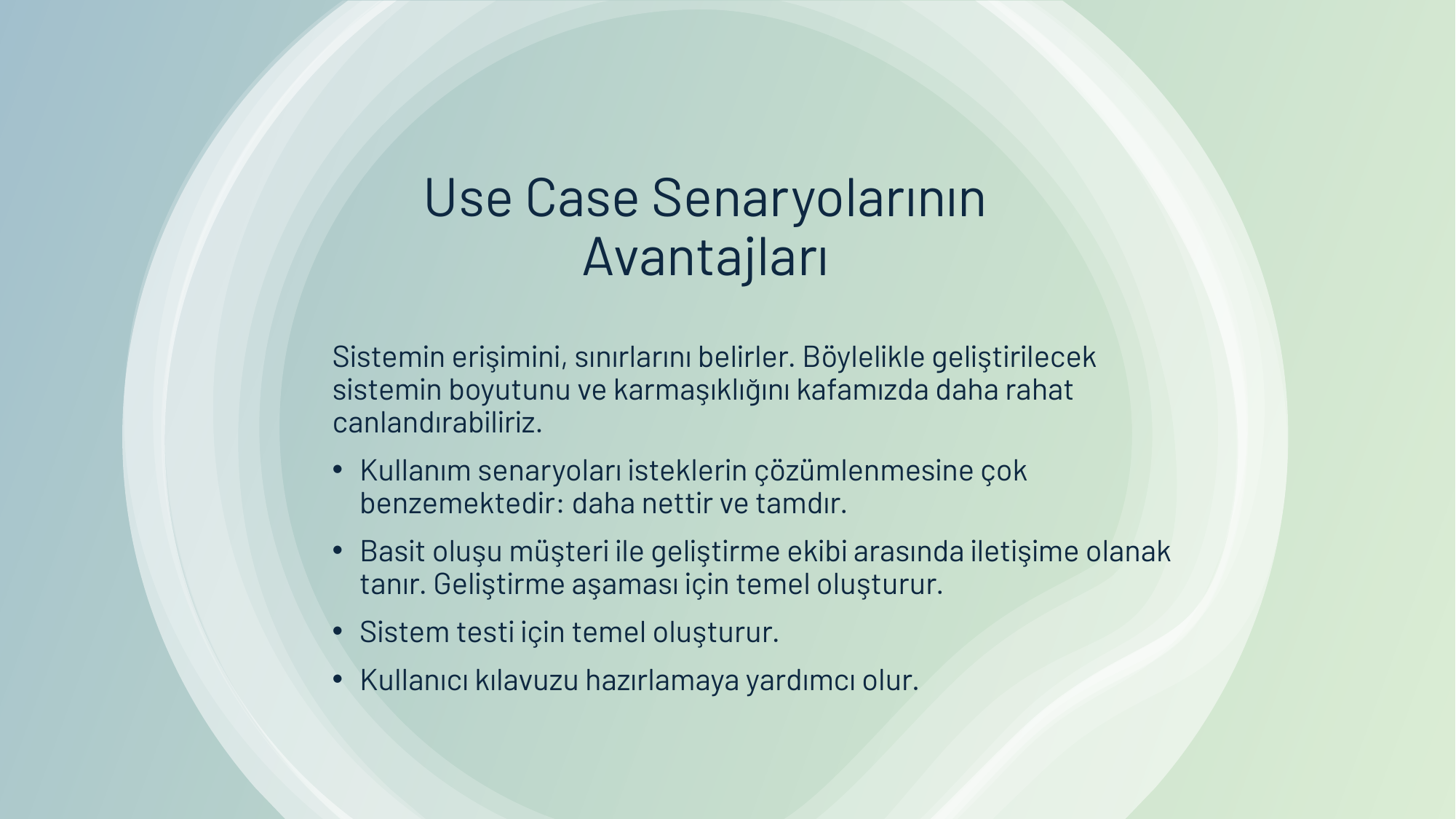

# Use Case Senaryolarının Avantajları
Sistemin erişimini, sınırlarını belirler. Böylelikle geliştirilecek sistemin boyutunu ve karmaşıklığını kafamızda daha rahat canlandırabiliriz.
Kullanım senaryoları isteklerin çözümlenmesine çok benzemektedir: daha nettir ve tamdır.
Basit oluşu müşteri ile geliştirme ekibi arasında iletişime olanak tanır. Geliştirme aşaması için temel oluşturur.
Sistem testi için temel oluşturur.
Kullanıcı kılavuzu hazırlamaya yardımcı olur.